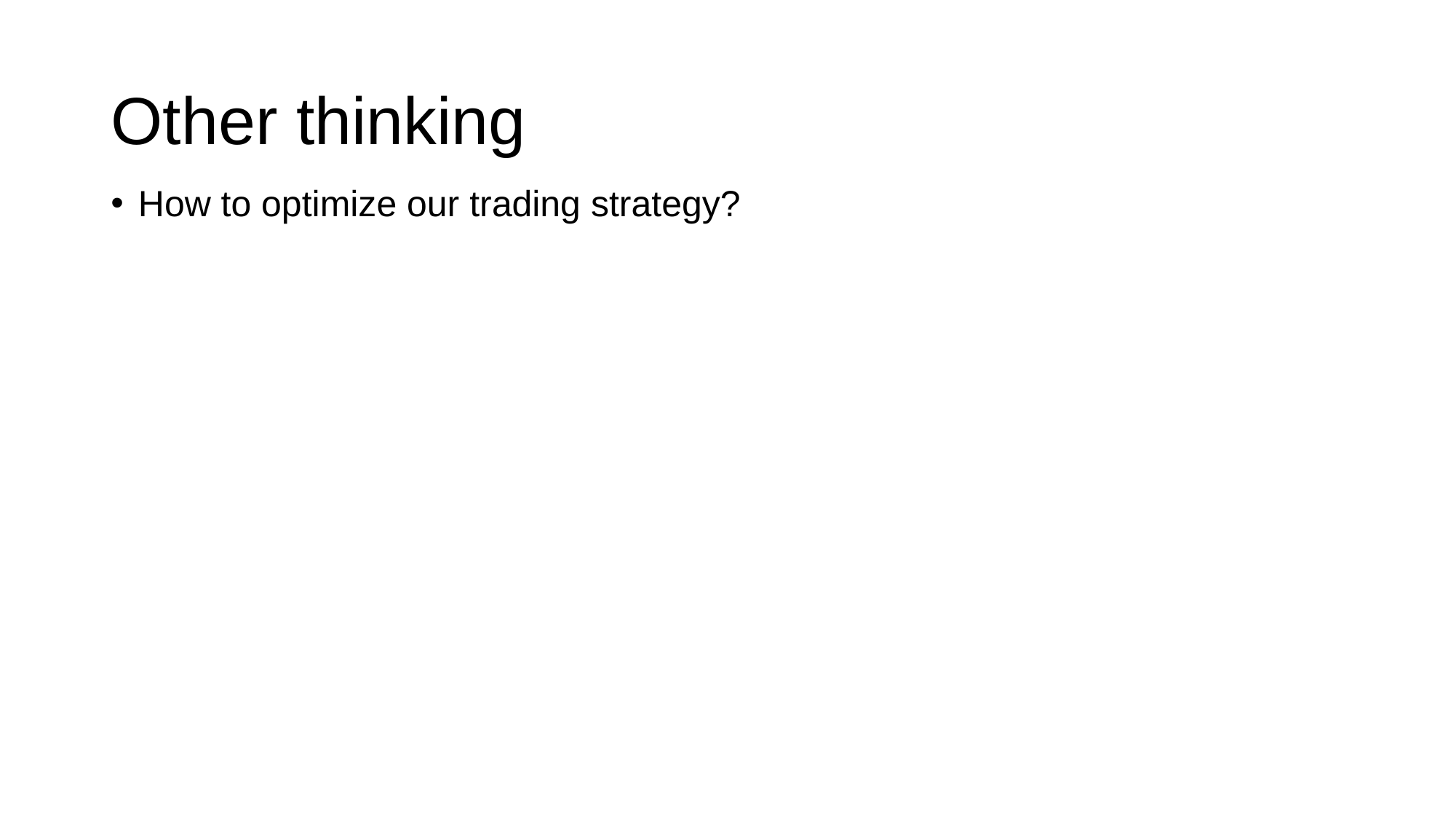

# Other thinking
How to optimize our trading strategy?